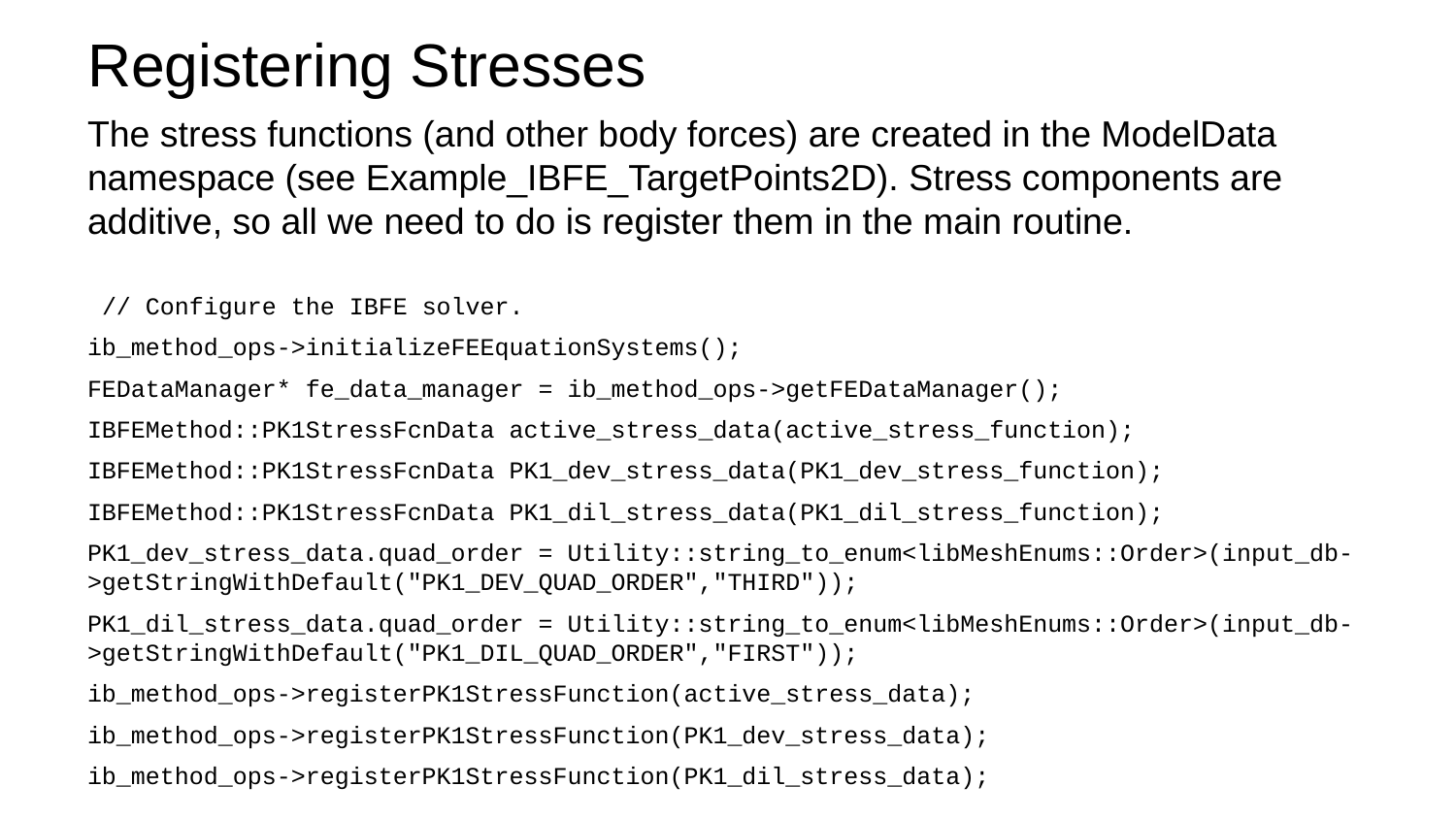

Registering Stresses
The stress functions (and other body forces) are created in the ModelData namespace (see Example_IBFE_TargetPoints2D). Stress components are additive, so all we need to do is register them in the main routine.

 // Configure the IBFE solver.
ib_method_ops->initializeFEEquationSystems();
FEDataManager* fe_data_manager = ib_method_ops->getFEDataManager();
IBFEMethod::PK1StressFcnData active_stress_data(active_stress_function);
IBFEMethod::PK1StressFcnData PK1_dev_stress_data(PK1_dev_stress_function);
IBFEMethod::PK1StressFcnData PK1_dil_stress_data(PK1_dil_stress_function);
PK1_dev_stress_data.quad_order = Utility::string_to_enum<libMeshEnums::Order>(input_db->getStringWithDefault("PK1_DEV_QUAD_ORDER","THIRD"));
PK1_dil_stress_data.quad_order = Utility::string_to_enum<libMeshEnums::Order>(input_db->getStringWithDefault("PK1_DIL_QUAD_ORDER","FIRST"));
ib_method_ops->registerPK1StressFunction(active_stress_data);
ib_method_ops->registerPK1StressFunction(PK1_dev_stress_data);
ib_method_ops->registerPK1StressFunction(PK1_dil_stress_data);